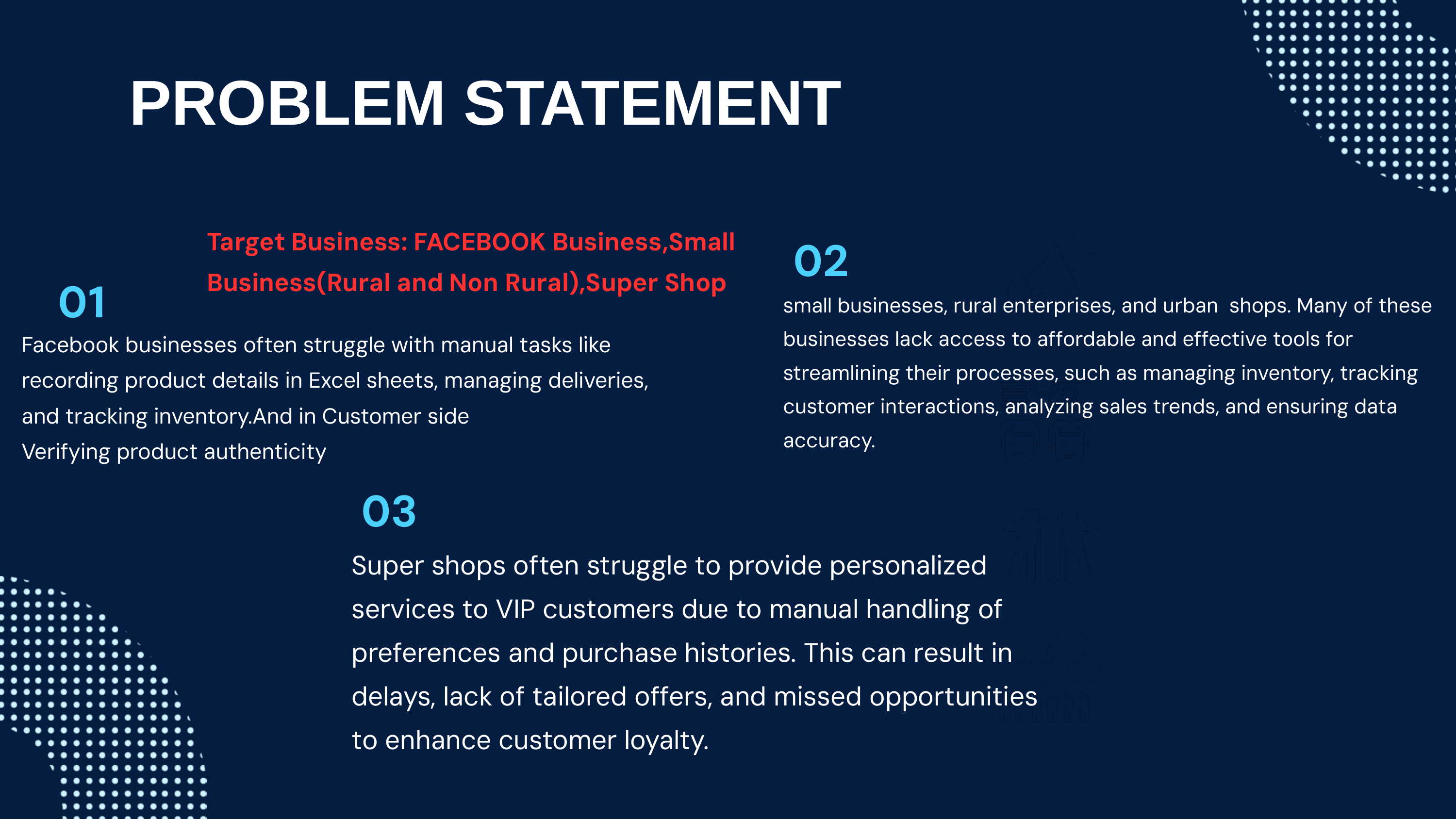

PROBLEM STATEMENT
02
Target Business: FACEBOOK Business,Small Business(Rural and Non Rural),Super Shop

01
small businesses, rural enterprises, and urban  shops. Many of these businesses lack access to affordable and effective tools for streamlining their processes, such as managing inventory, tracking customer interactions, analyzing sales trends, and ensuring data accuracy.
Facebook businesses often struggle with manual tasks like recording product details in Excel sheets, managing deliveries, and tracking inventory.And in Customer side
Verifying product authenticity

03

Super shops often struggle to provide personalized services to VIP customers due to manual handling of preferences and purchase histories. This can result in delays, lack of tailored offers, and missed opportunities to enhance customer loyalty.